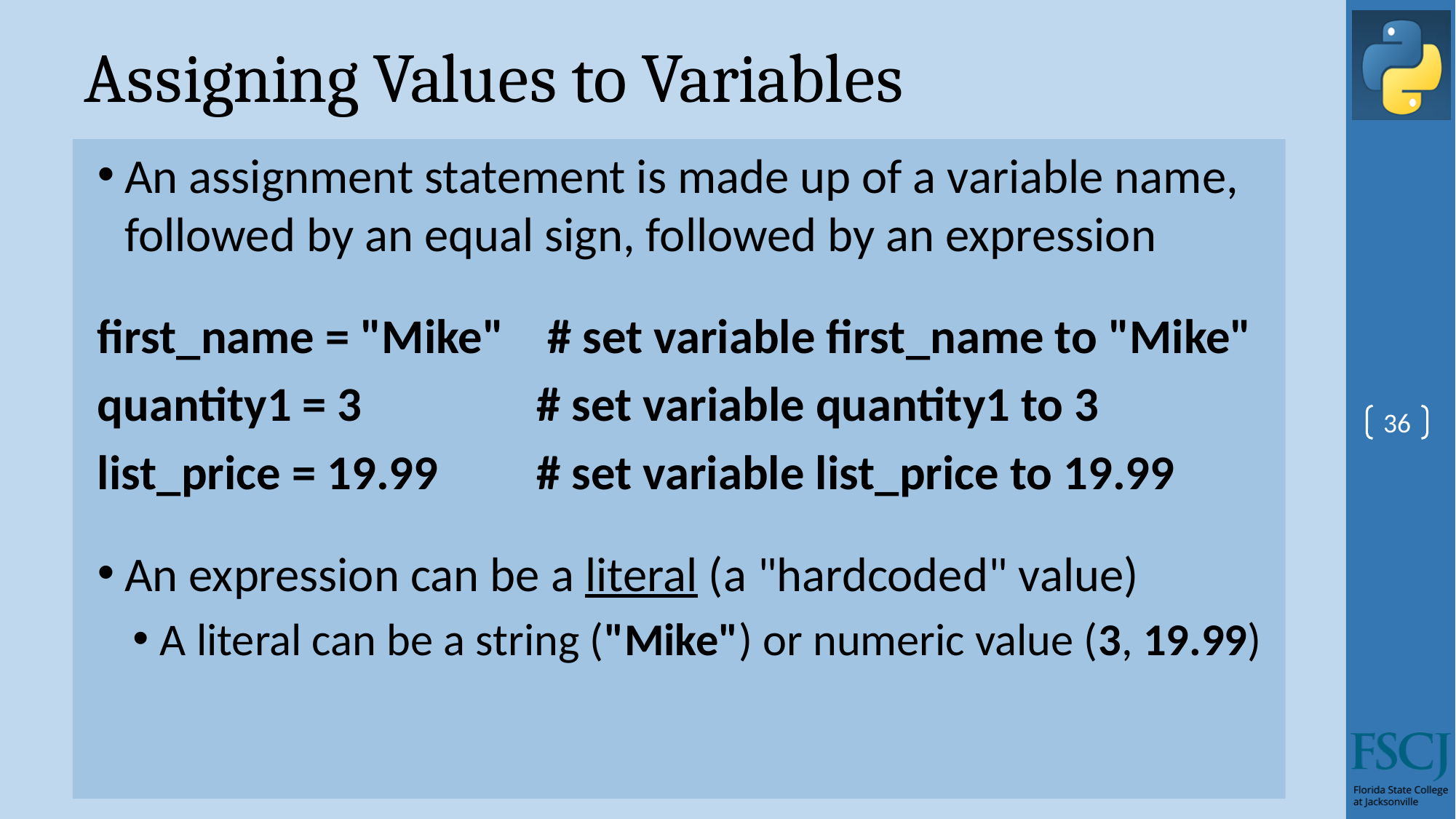

# Assigning Values to Variables
An assignment statement is made up of a variable name, followed by an equal sign, followed by an expression

first_name = "Mike"    # set variable first_name to "Mike"
quantity1 = 3                # set variable quantity1 to 3
list_price = 19.99         # set variable list_price to 19.99

An expression can be a literal (a "hardcoded" value)
A literal can be a string ("Mike") or numeric value (3, 19.99)

36